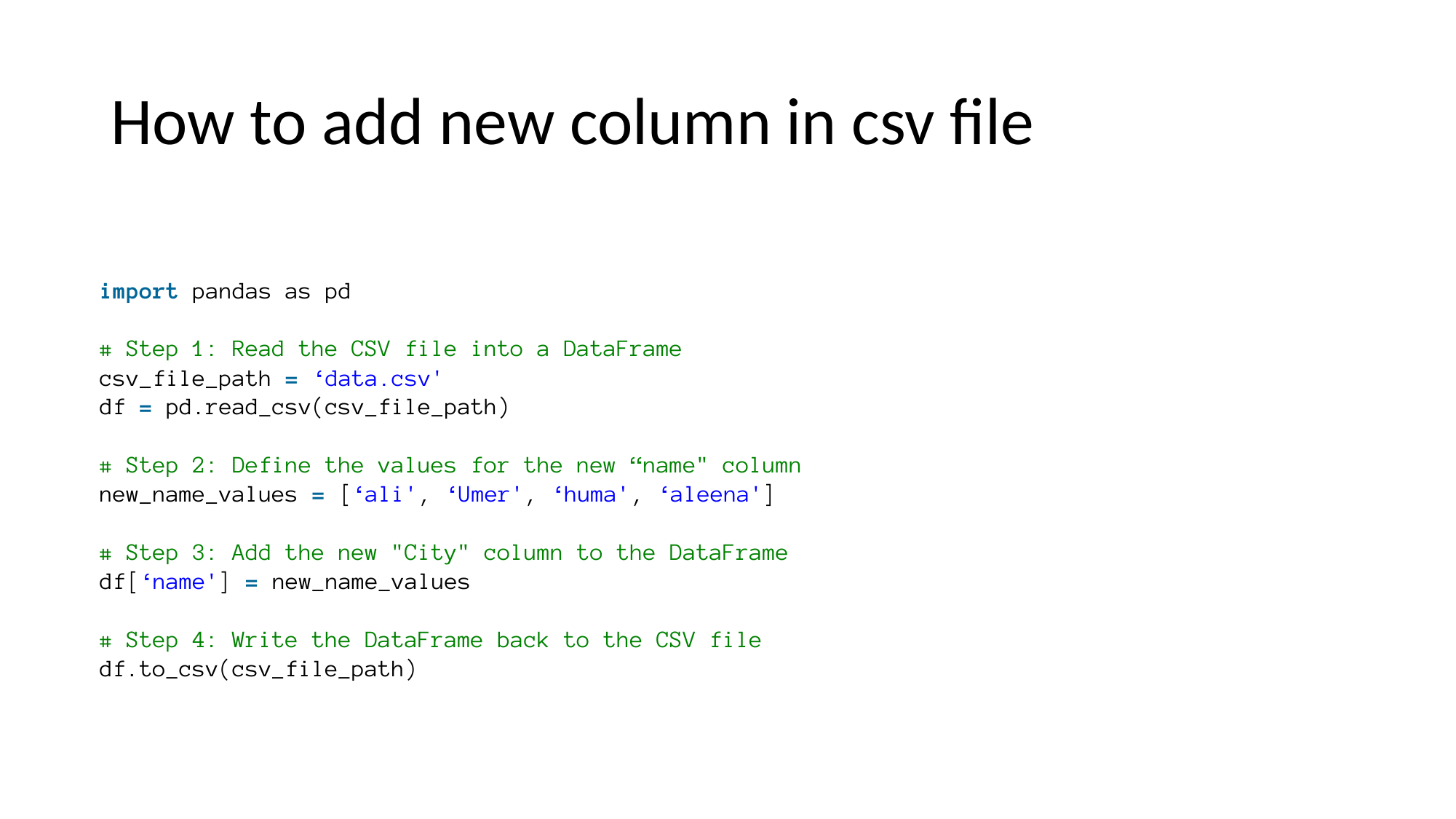

# How to add new column in csv file
import pandas as pd

# Step 1: Read the CSV file into a DataFrame
csv_file_path = ‘data.csv'
df = pd.read_csv(csv_file_path)

# Step 2: Define the values for the new “name" column
new_name_values = [‘ali', ‘Umer', ‘huma', ‘aleena']

# Step 3: Add the new "City" column to the DataFrame
df[‘name'] = new_name_values

# Step 4: Write the DataFrame back to the CSV file
df.to_csv(csv_file_path)